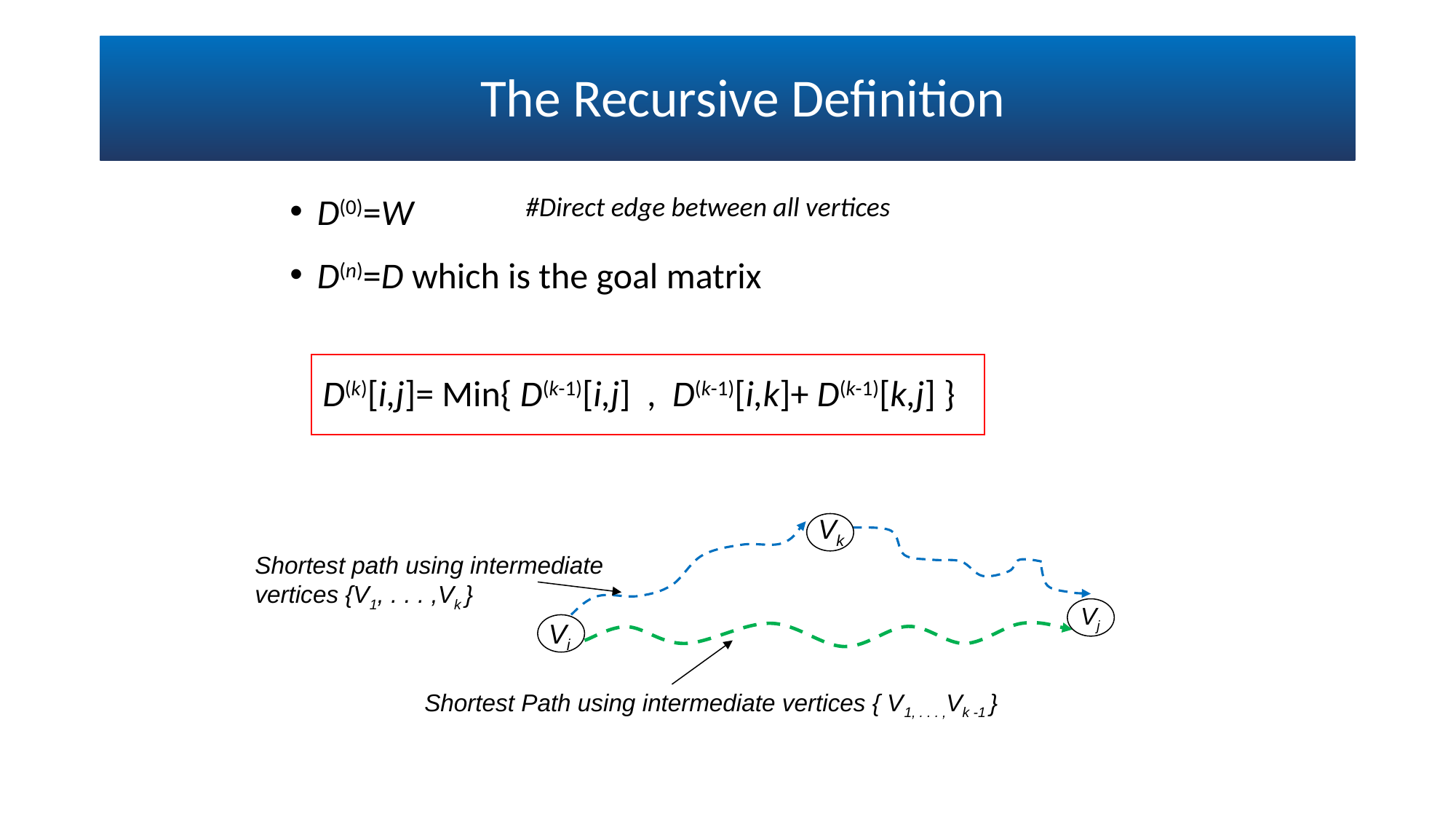

# The Recursive Definition
D(0)=W
D(n)=D which is the goal matrix

    D(k)[i,j]= Min{ D(k-1)[i,j]  ,  D(k-1)[i,k]+ D(k-1)[k,j] }
#Direct edge between all vertices

Vk

Shortest path using intermediate
vertices {V1, . . . ,Vk }

Vj
Vi

Shortest Path using intermediate vertices { V1, . . . ,Vk -1 }